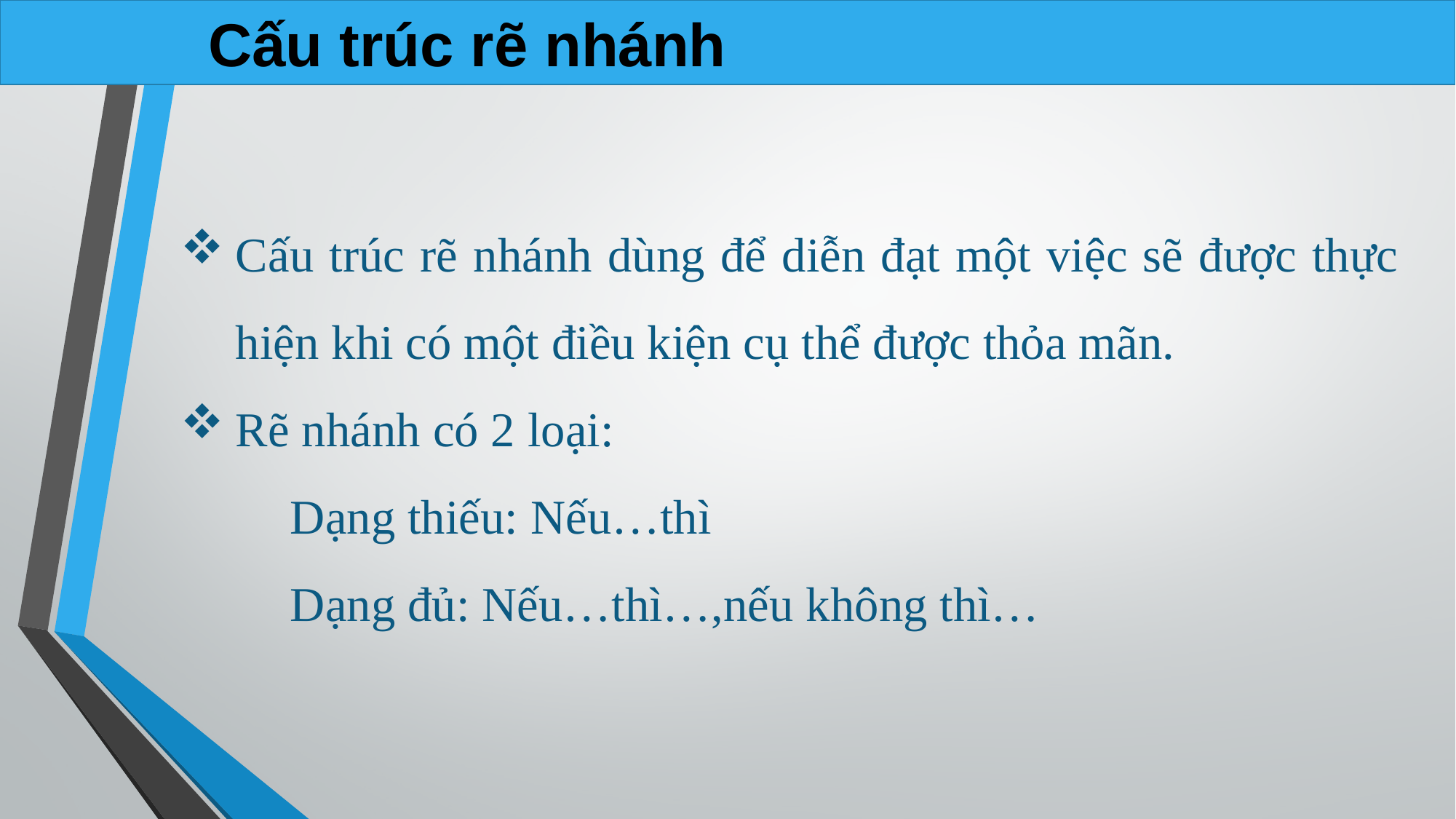

Cấu trúc rẽ nhánh
Cấu trúc rẽ nhánh dùng để diễn đạt một việc sẽ được thực hiện khi có một điều kiện cụ thể được thỏa mãn.
Rẽ nhánh có 2 loại:
	Dạng thiếu: Nếu…thì
	Dạng đủ: Nếu…thì…,nếu không thì…